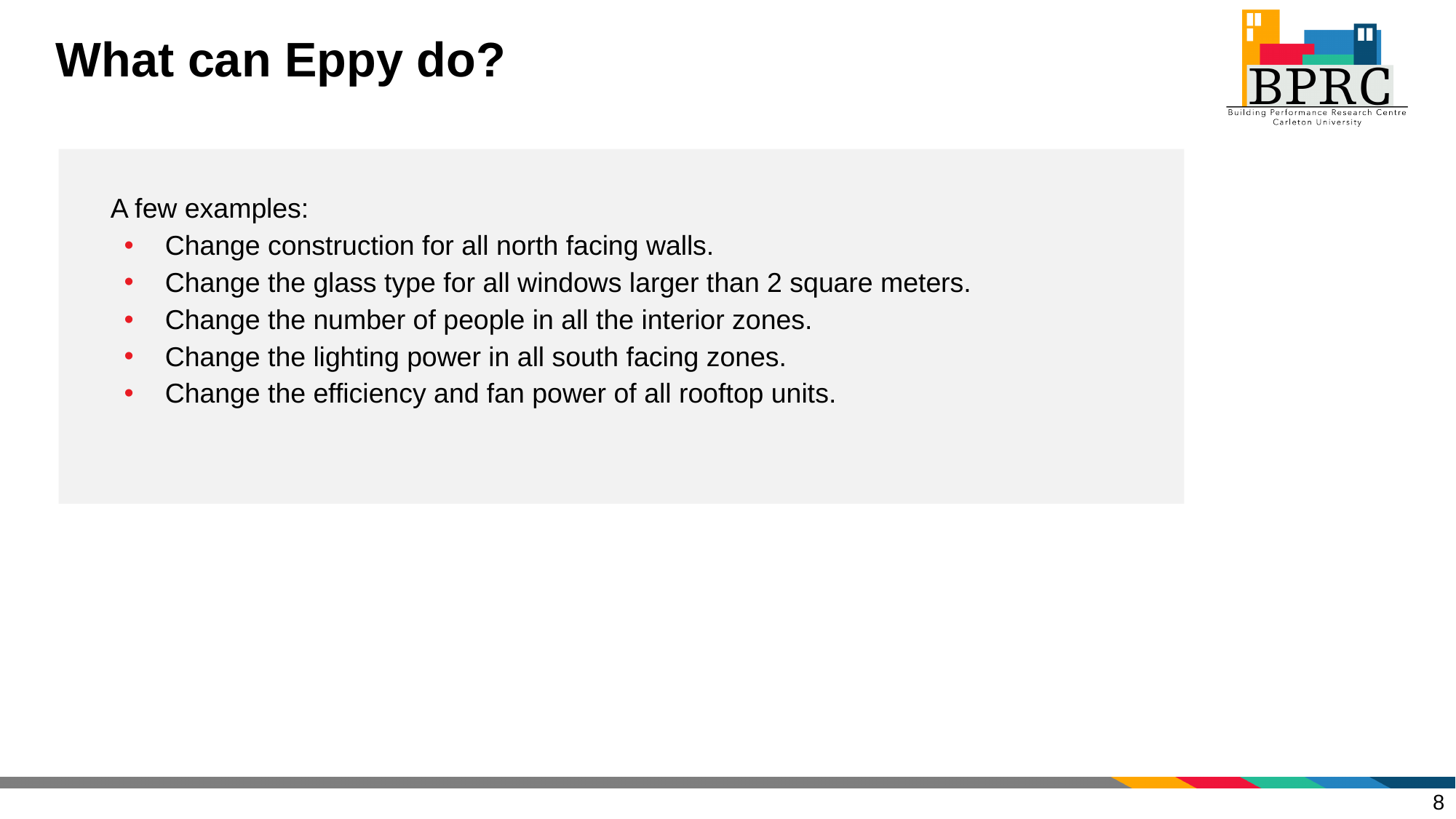

# What can Eppy do?

A few examples:
Change construction for all north facing walls.
Change the glass type for all windows larger than 2 square meters.
Change the number of people in all the interior zones.
Change the lighting power in all south facing zones.
Change the efficiency and fan power of all rooftop units.